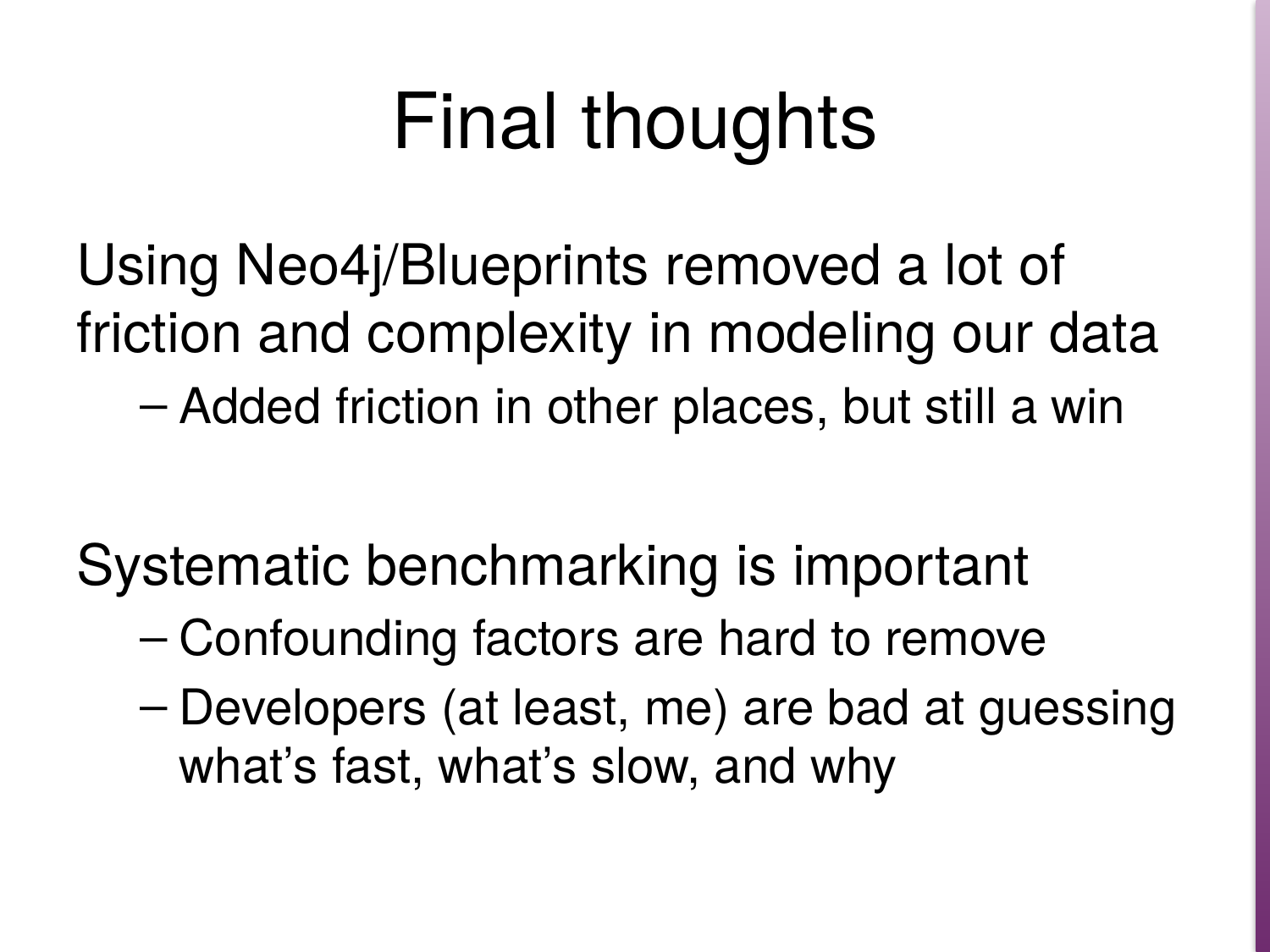

# Final thoughts
Using Neo4j/Blueprints removed a lot of friction and complexity in modeling our data
Added friction in other places, but still a win

Systematic benchmarking is important
Confounding factors are hard to remove
Developers (at least, me) are bad at guessing what’s fast, what’s slow, and why